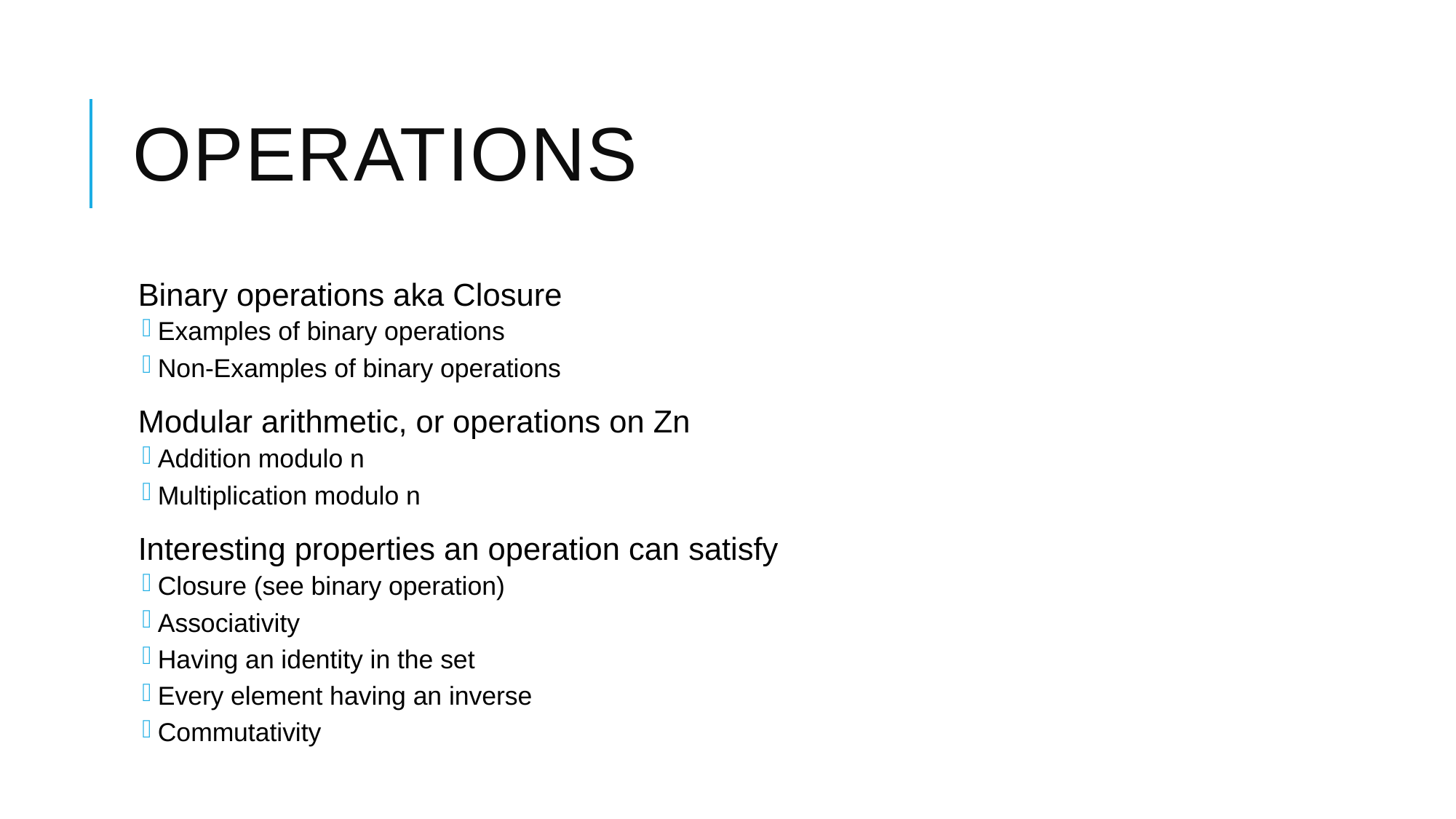

# operations
Binary operations aka Closure
Examples of binary operations
Non-Examples of binary operations
Modular arithmetic, or operations on Zn
Addition modulo n
Multiplication modulo n
Interesting properties an operation can satisfy
Closure (see binary operation)
Associativity
Having an identity in the set
Every element having an inverse
Commutativity